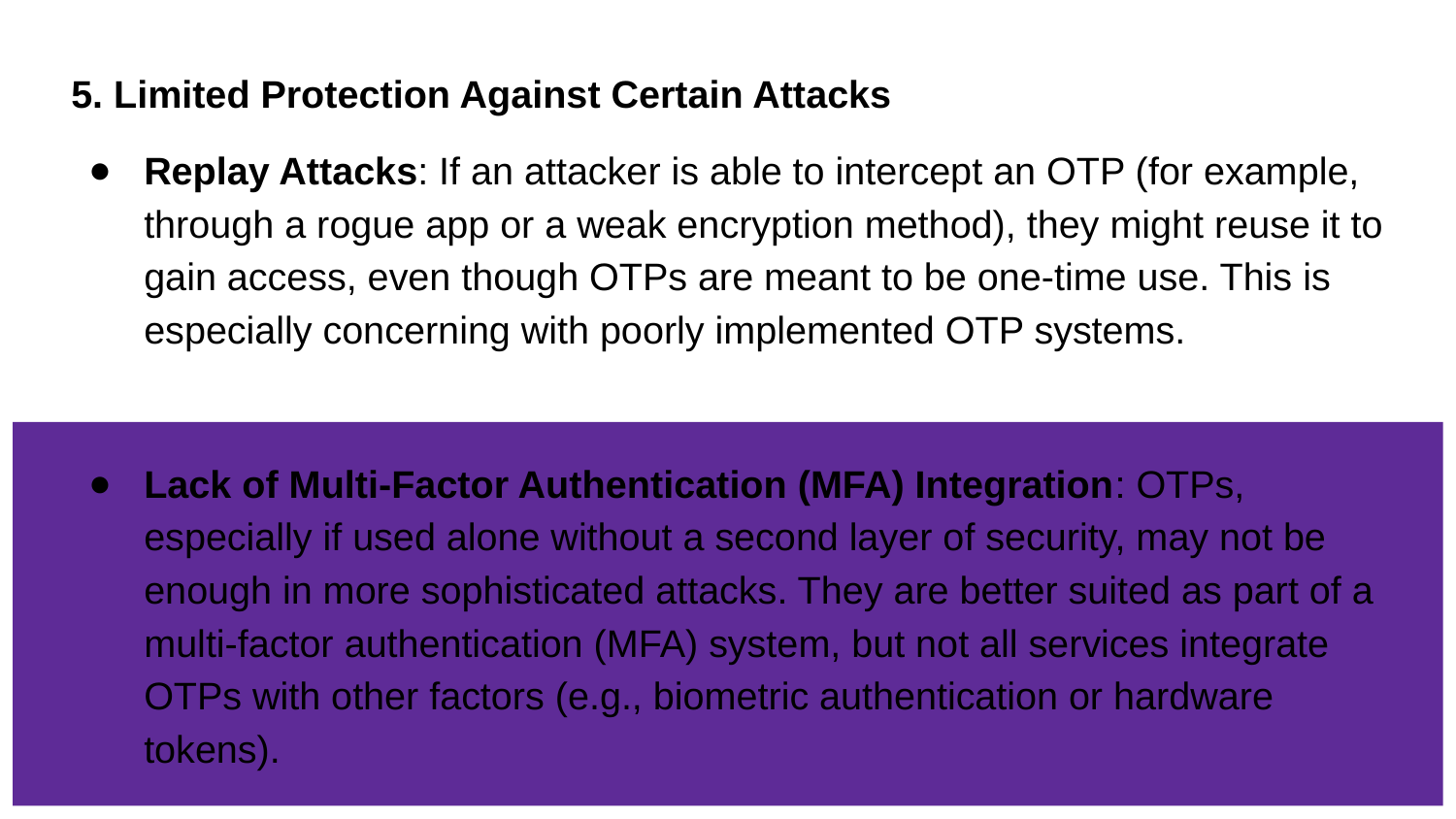

5. Limited Protection Against Certain Attacks
Replay Attacks: If an attacker is able to intercept an OTP (for example, through a rogue app or a weak encryption method), they might reuse it to gain access, even though OTPs are meant to be one-time use. This is especially concerning with poorly implemented OTP systems.

Lack of Multi-Factor Authentication (MFA) Integration: OTPs, especially if used alone without a second layer of security, may not be enough in more sophisticated attacks. They are better suited as part of a multi-factor authentication (MFA) system, but not all services integrate OTPs with other factors (e.g., biometric authentication or hardware tokens).